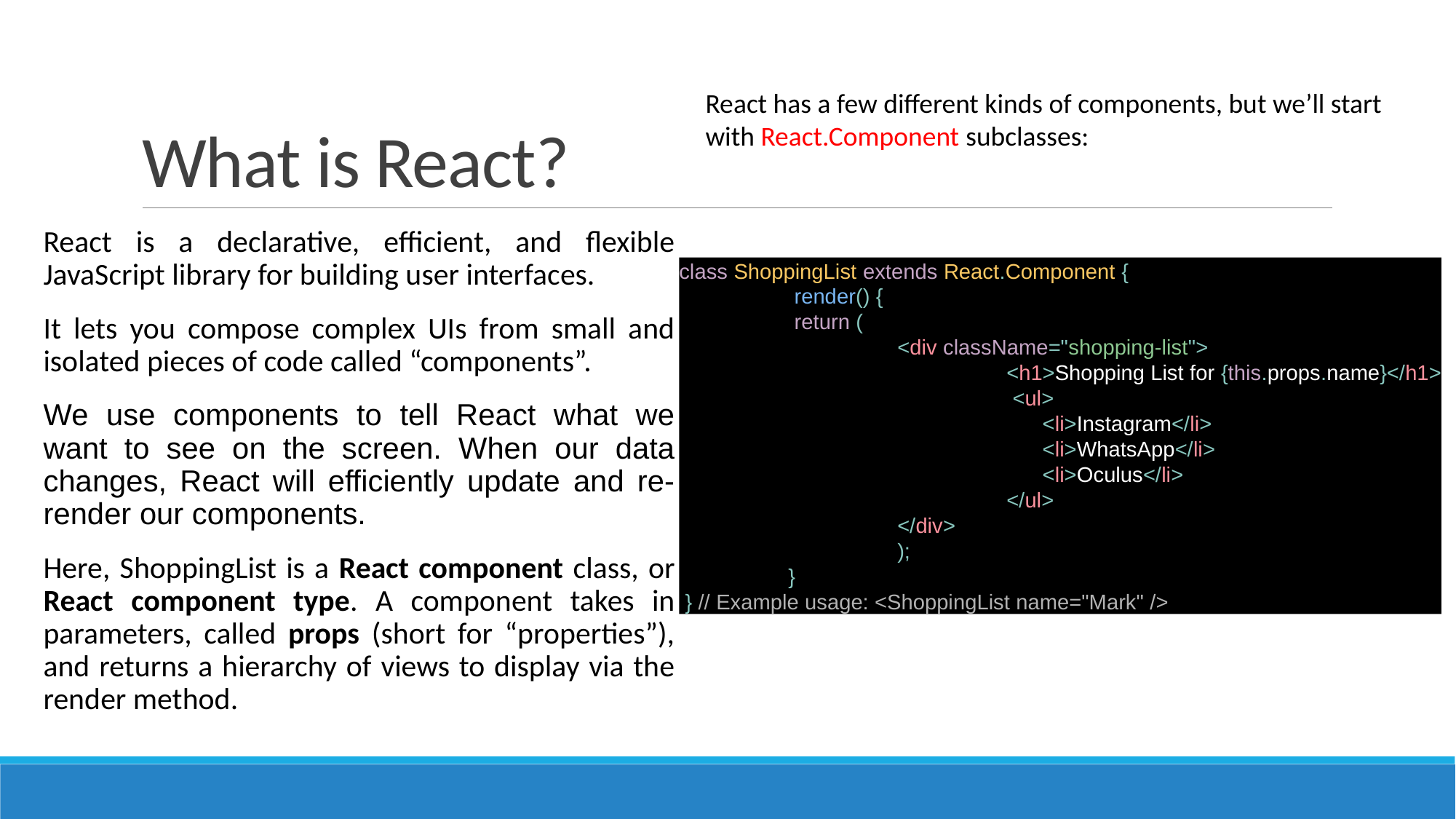

# What is React?
React has a few different kinds of components, but we’ll start with React.Component subclasses:
React is a declarative, efficient, and flexible JavaScript library for building user interfaces.
It lets you compose complex UIs from small and isolated pieces of code called “components”.
We use components to tell React what we want to see on the screen. When our data changes, React will efficiently update and re-render our components.
Here, ShoppingList is a React component class, or React component type. A component takes in parameters, called props (short for “properties”), and returns a hierarchy of views to display via the render method.
class ShoppingList extends React.Component {
	 render() {
	 return (
		<div className="shopping-list">
			<h1>Shopping List for {this.props.name}</h1>
			 <ul>
			      <li>Instagram</li>
			      <li>WhatsApp</li>
			      <li>Oculus</li>
			</ul>
		</div>
		);
	}
 } // Example usage: <ShoppingList name="Mark" />